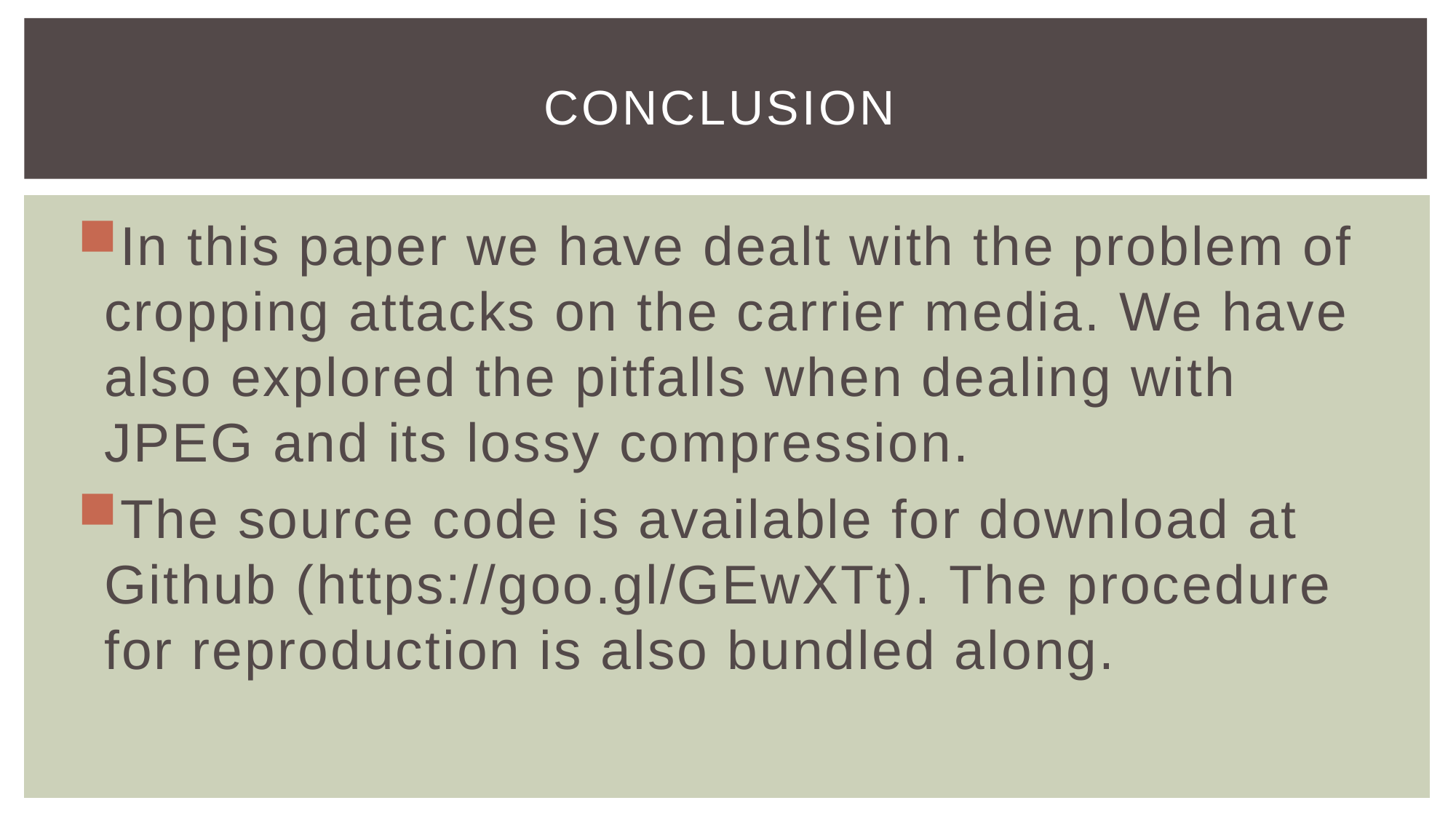

# Conclusion
In this paper we have dealt with the problem of cropping attacks on the carrier media. We have also explored the pitfalls when dealing with JPEG and its lossy compression.
The source code is available for download at Github (https://goo.gl/GEwXTt). The procedure for reproduction is also bundled along.